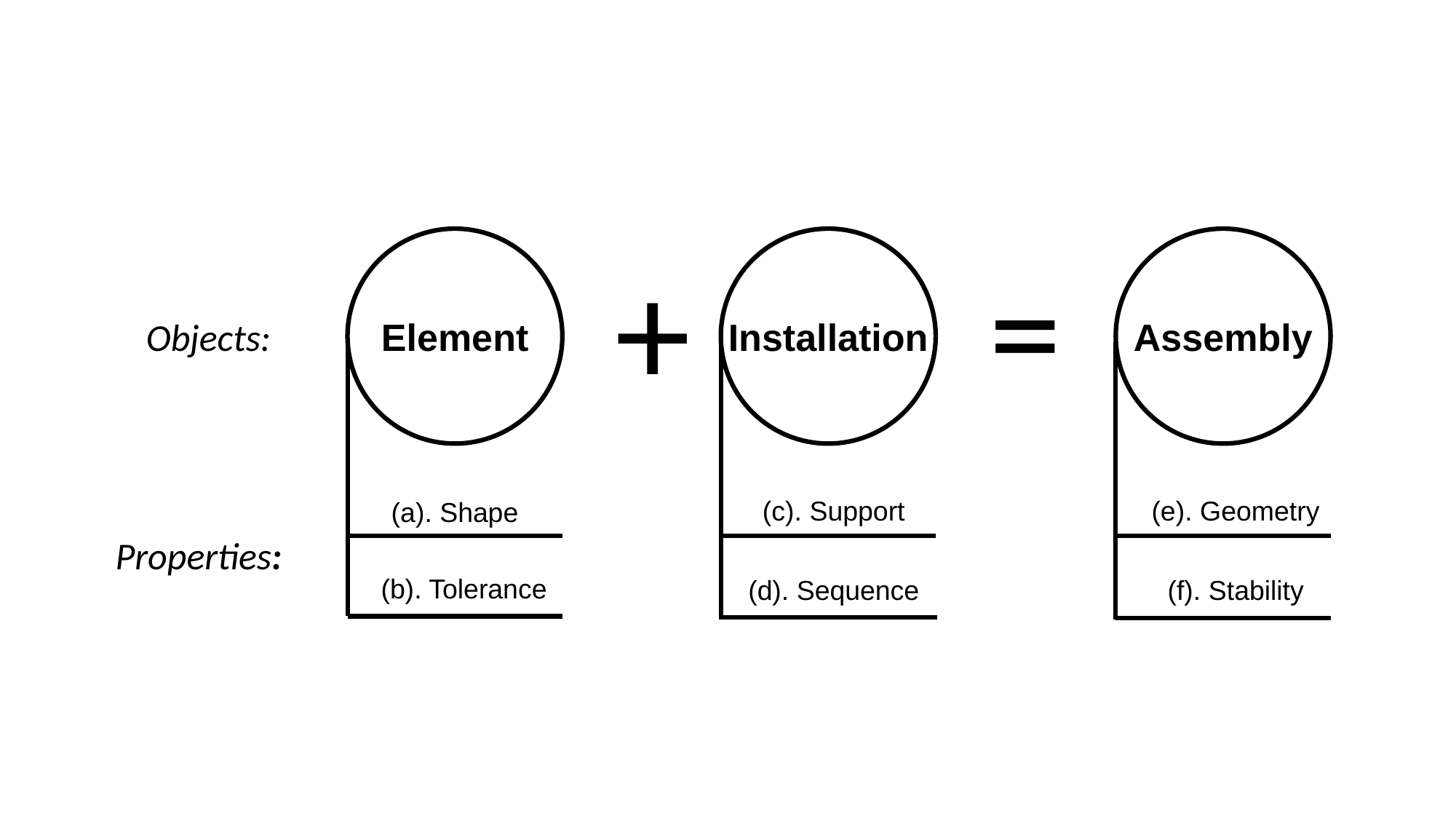

Element
+

Installation

Assembly
=
Objects:
(c). Support
(e). Geometry
(a). Shape
Properties:
(b). Tolerance
(d). Sequence
(f). Stability